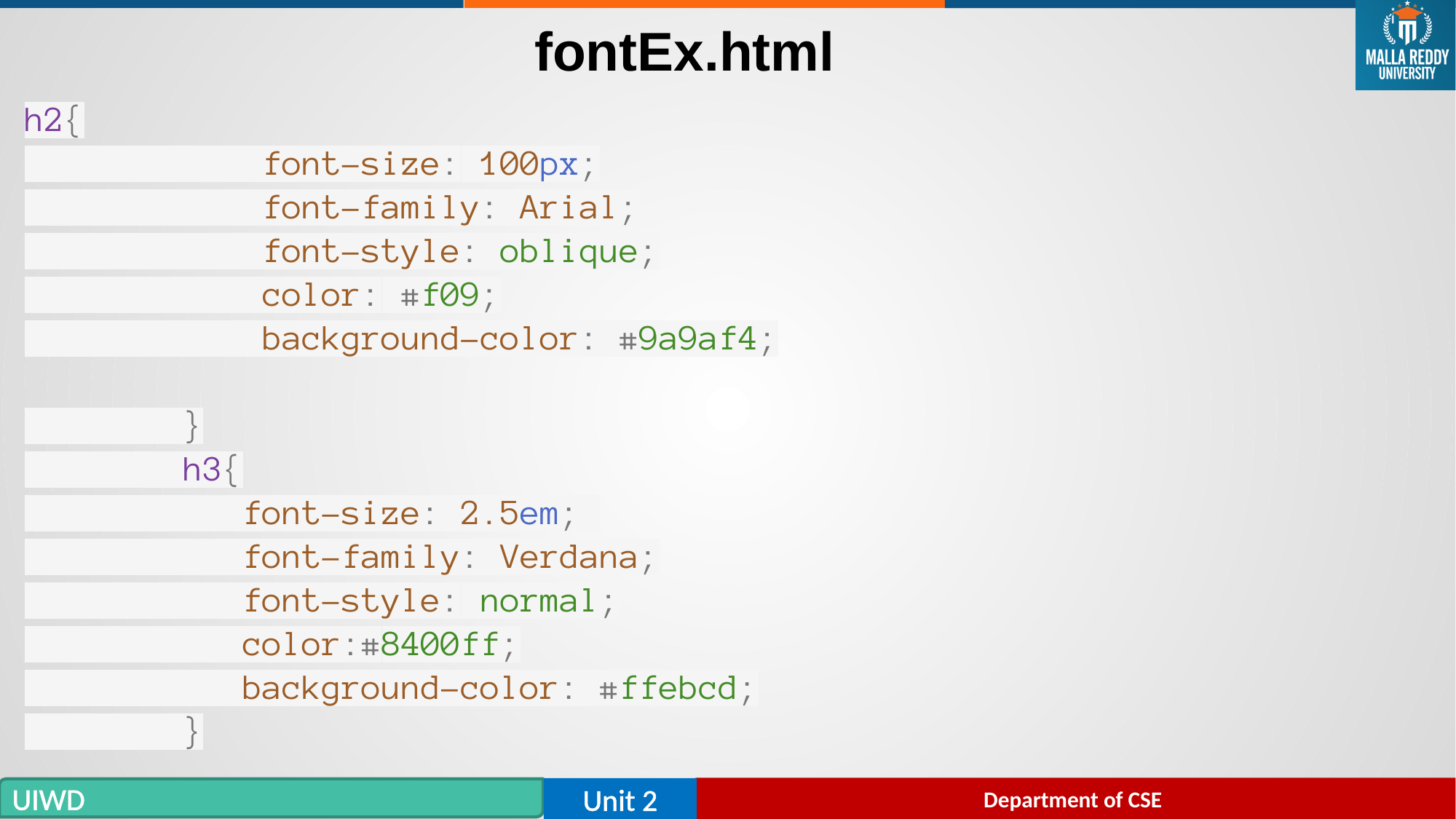

# fontEx.html
h2{
            font-size: 100px;
            font-family: Arial;
            font-style: oblique;
            color: #f09;
            background-color: #9a9af4;
        }
        h3{
           font-size: 2.5em;
           font-family: Verdana;
           font-style: normal;
           color:#8400ff;
           background-color: #ffebcd;
        }